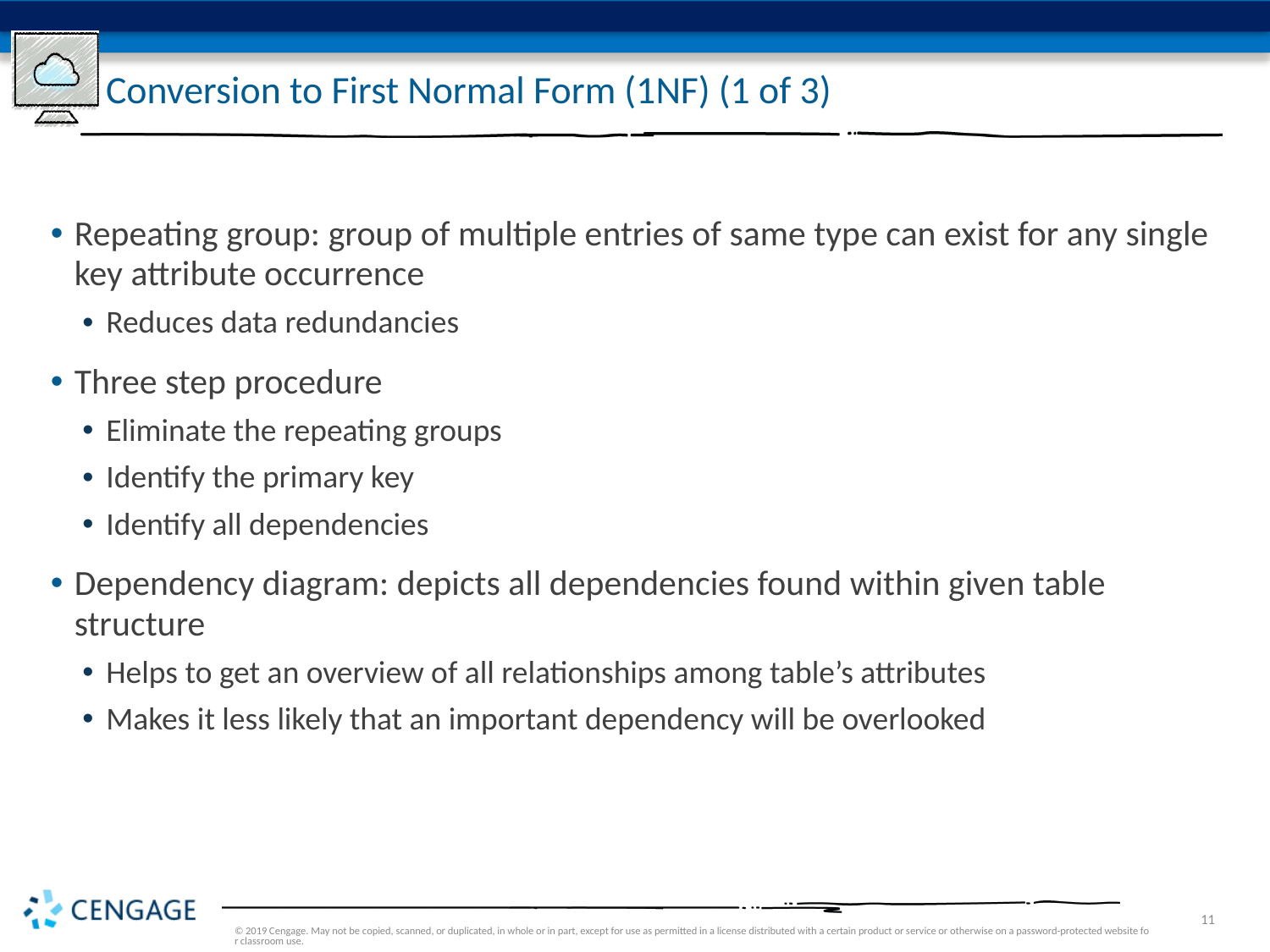

# Conversion to First Normal Form (1NF) (1 of 3)
Repeating group: group of multiple entries of same type can exist for any single key attribute occurrence
Reduces data redundancies
Three step procedure
Eliminate the repeating groups
Identify the primary key
Identify all dependencies
Dependency diagram: depicts all dependencies found within given table structure
Helps to get an overview of all relationships among table’s attributes
Makes it less likely that an important dependency will be overlooked

© 2019 Cengage. May not be copied, scanned, or duplicated, in whole or in part, except for use as permitted in a license distributed with a certain product or service or otherwise on a password-protected website for classroom use.